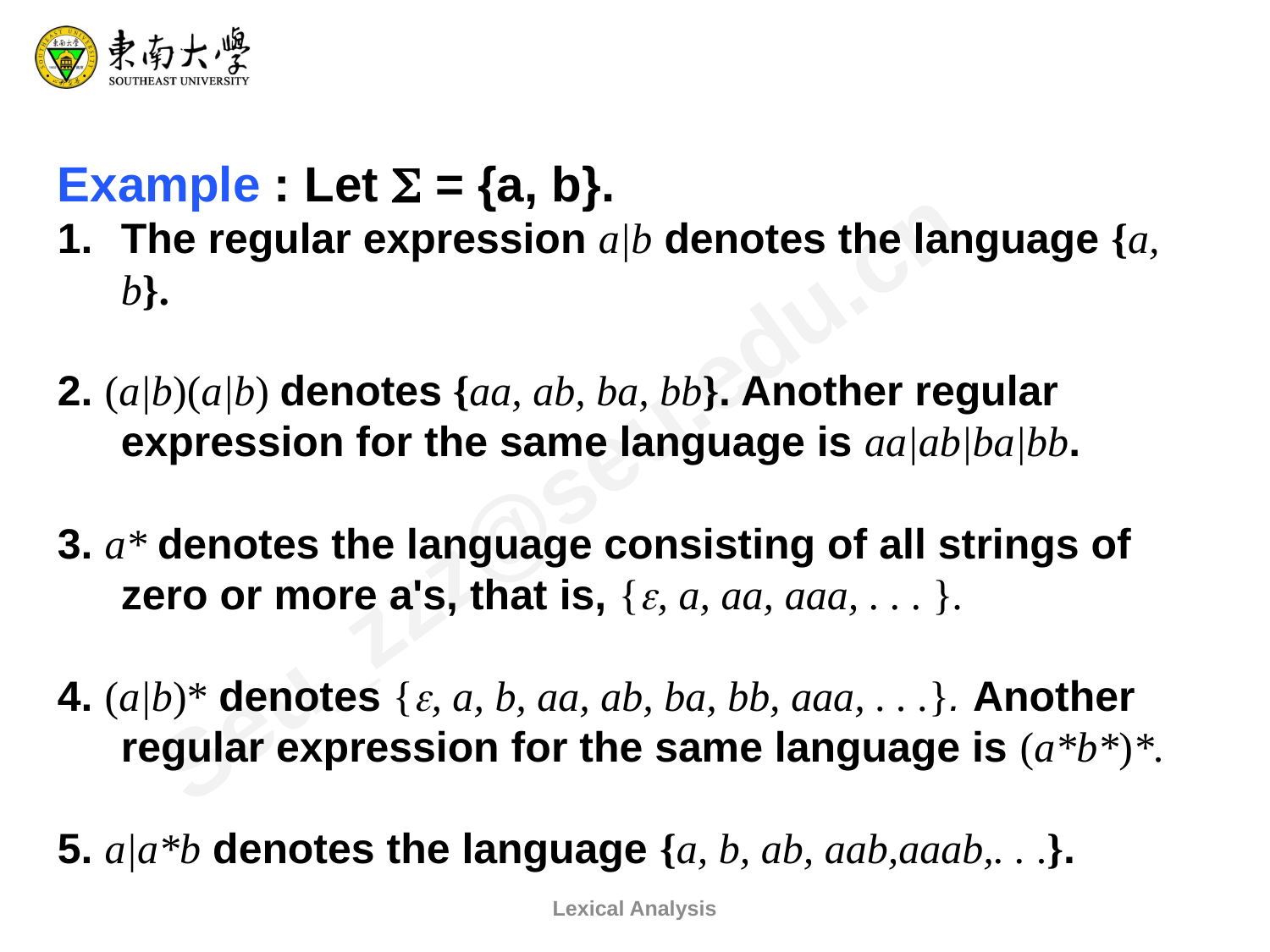

Example : Let Σ = {a, b}.
The regular expression a|b denotes the language {a, b}.

2. (a|b)(a|b) denotes {aa, ab, ba, bb}. Another regular expression for the same language is aa|ab|ba|bb.

3. a* denotes the language consisting of all strings of zero or more a's, that is, {ε, a, aa, aaa, . . . }.

4. (a|b)* denotes {ε, a, b, aa, ab, ba, bb, aaa, . . .}. Another regular expression for the same language is (a*b*)*.

5. a|a*b denotes the language {a, b, ab, aab,aaab,. . .}.

Lexical Analysis
26